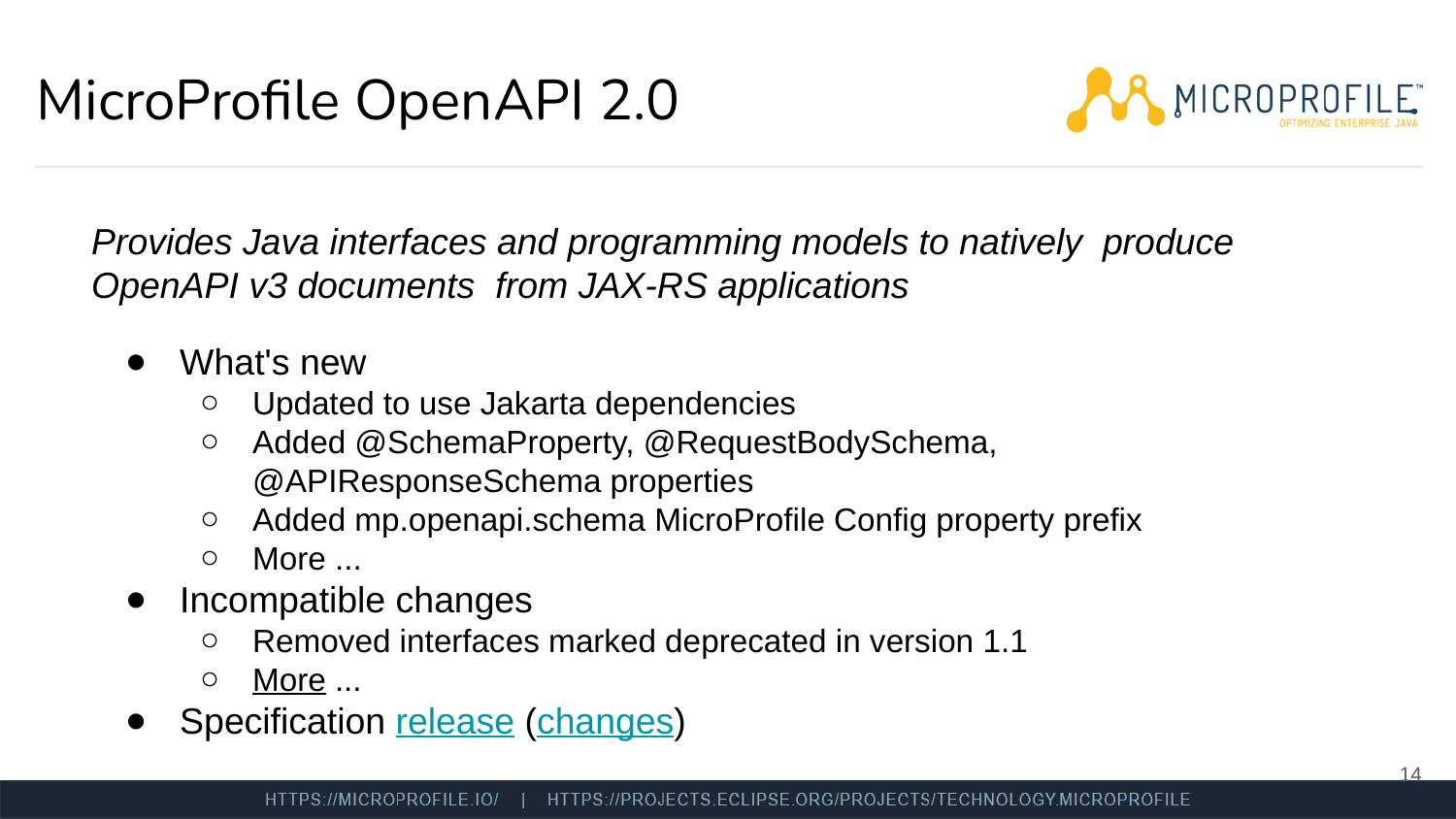

# MicroProfile OpenAPI 2.0
Provides Java interfaces and programming models to natively  produce OpenAPI v3 documents  from JAX-RS applications
What's new
Updated to use Jakarta dependencies
Added @SchemaProperty, @RequestBodySchema, @APIResponseSchema properties
Added mp.openapi.schema MicroProfile Config property prefix
More ...
Incompatible changes
Removed interfaces marked deprecated in version 1.1
More ...
Specification release (changes)
14